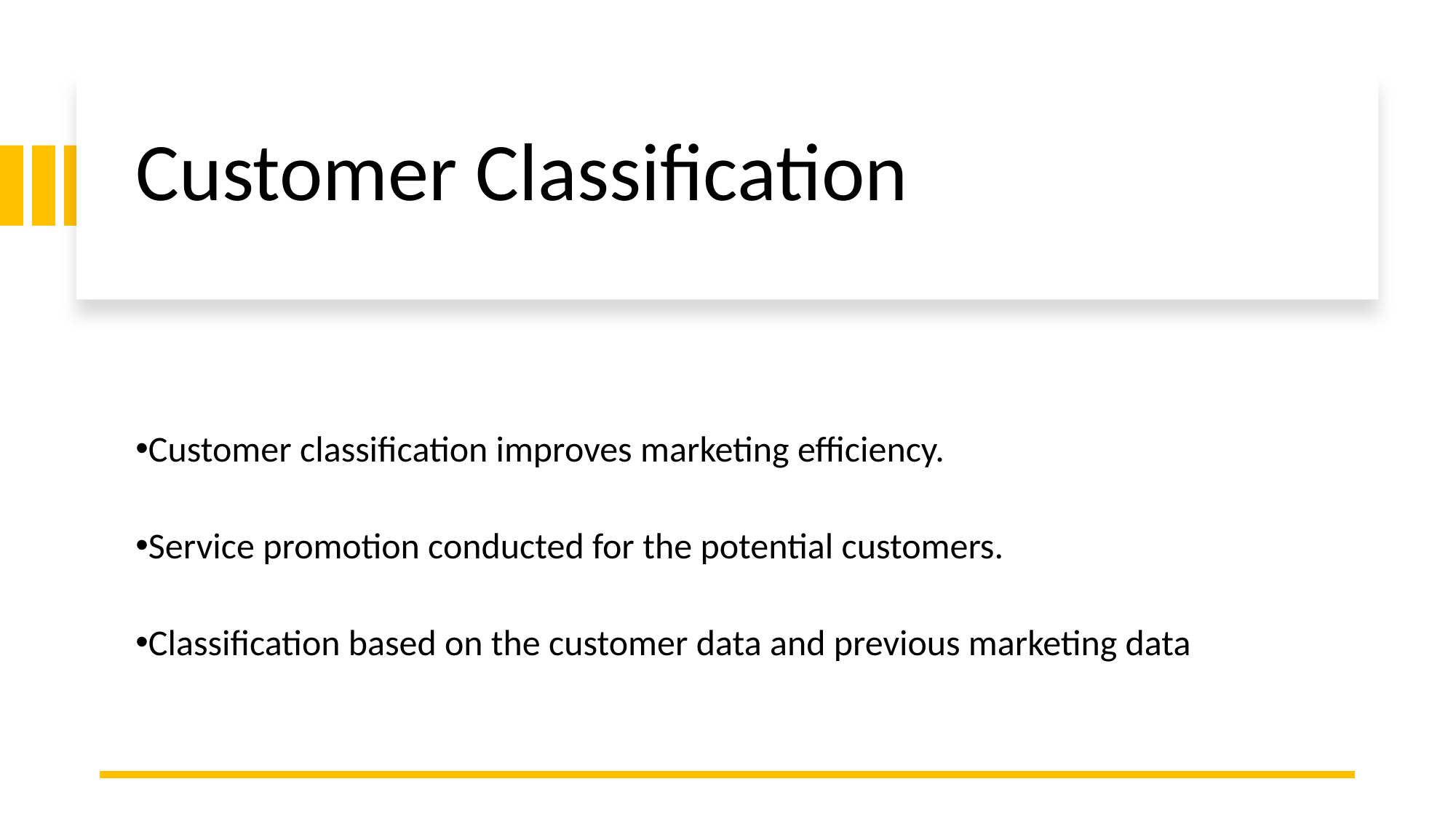

# Customer Classification

Customer classification improves marketing efficiency. ​

Service promotion conducted for the potential customers.​

Classification based on the customer data and previous marketing data​